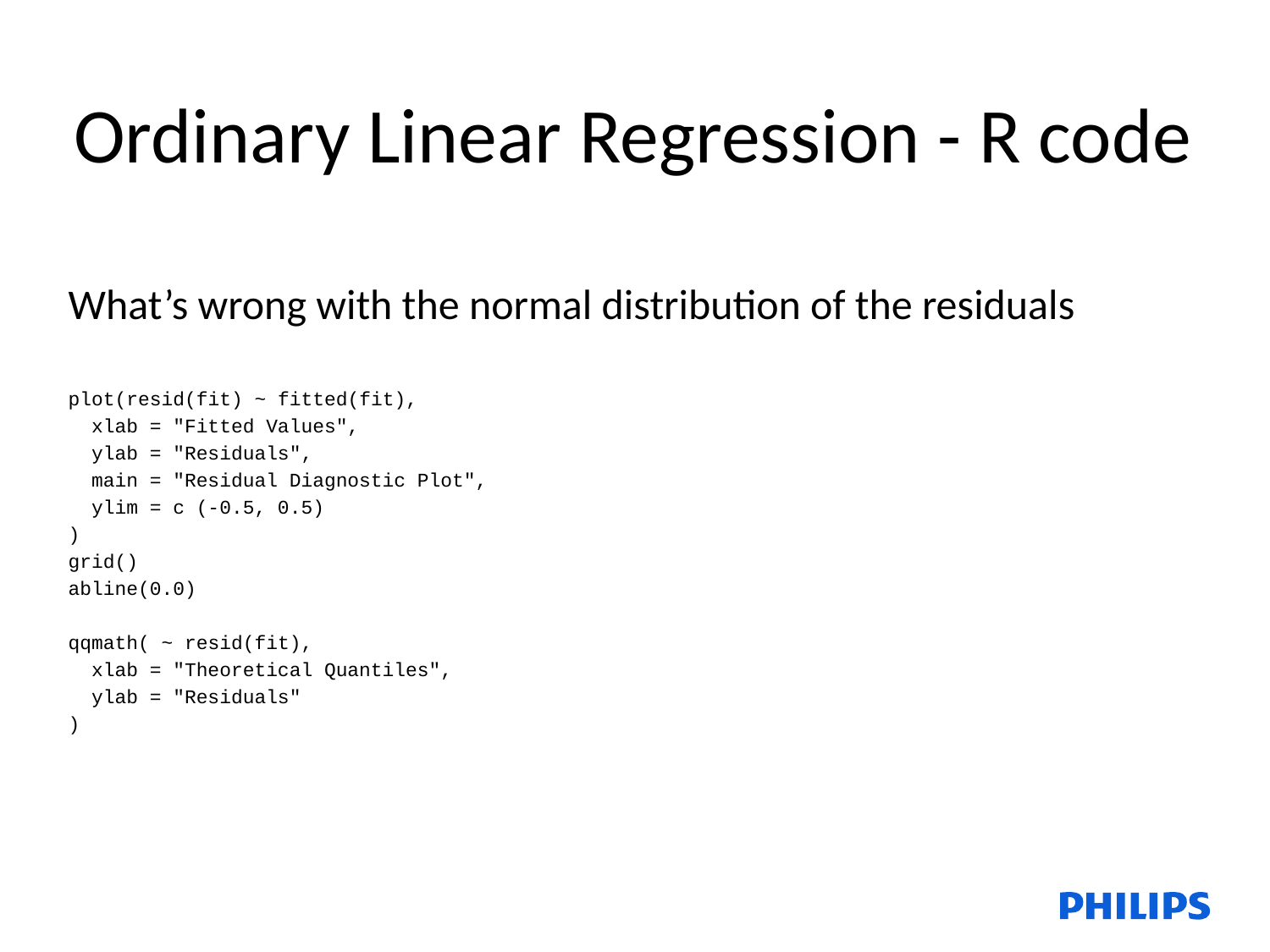

# Ordinary Linear Regression - R code
What’s wrong with the normal distribution of the residuals

plot(resid(fit) ~ fitted(fit),
  xlab = "Fitted Values",
  ylab = "Residuals",
  main = "Residual Diagnostic Plot",
  ylim = c (-0.5, 0.5)
)
grid()
abline(0.0)

qqmath( ~ resid(fit),
  xlab = "Theoretical Quantiles",
  ylab = "Residuals"
)